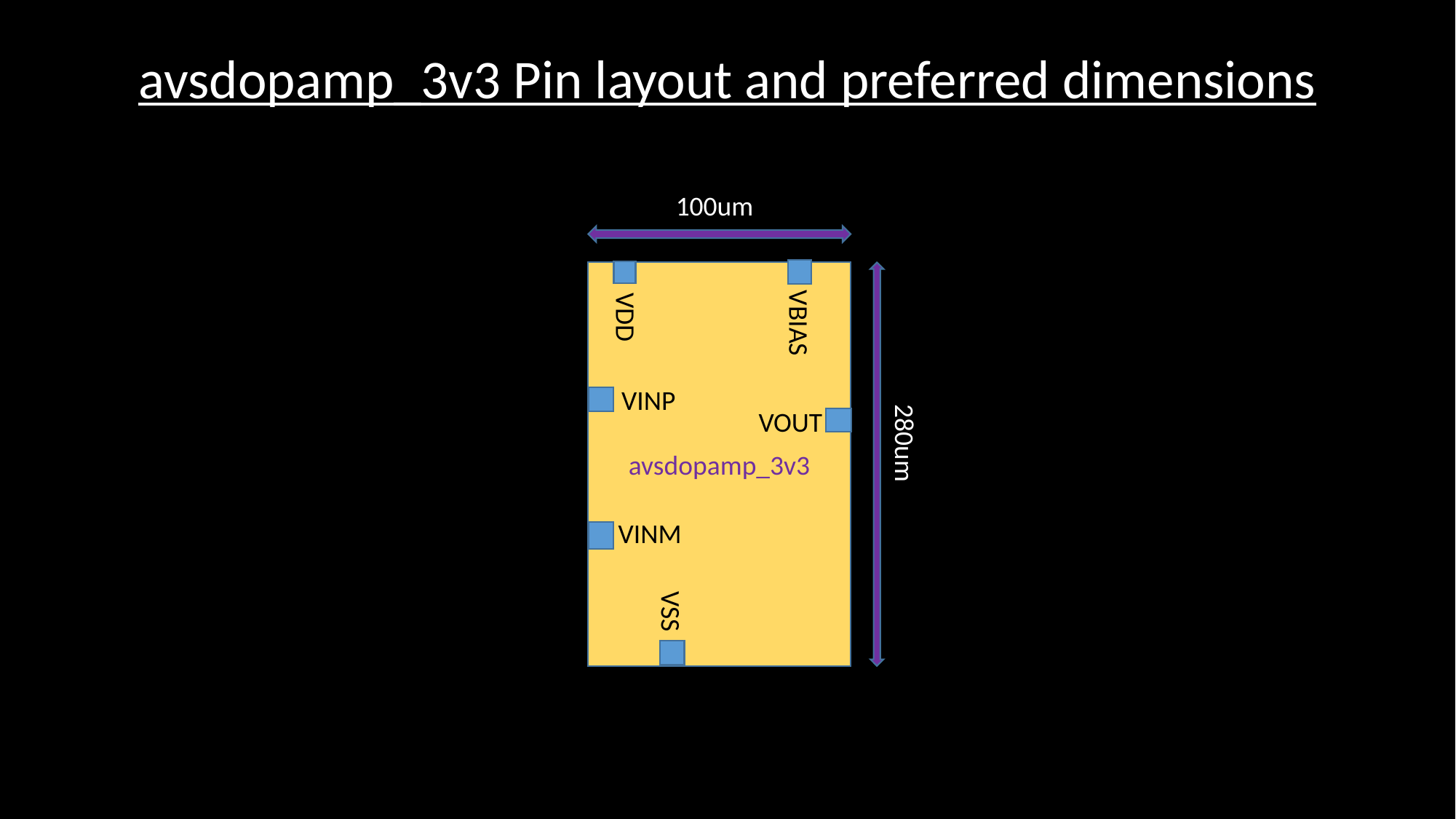

# avsdopamp_3v3 Pin layout and preferred dimensions
100um

avsdopamp_3v3

VDD
VBIAS
VINP

VOUT

280um
VINM

VSS